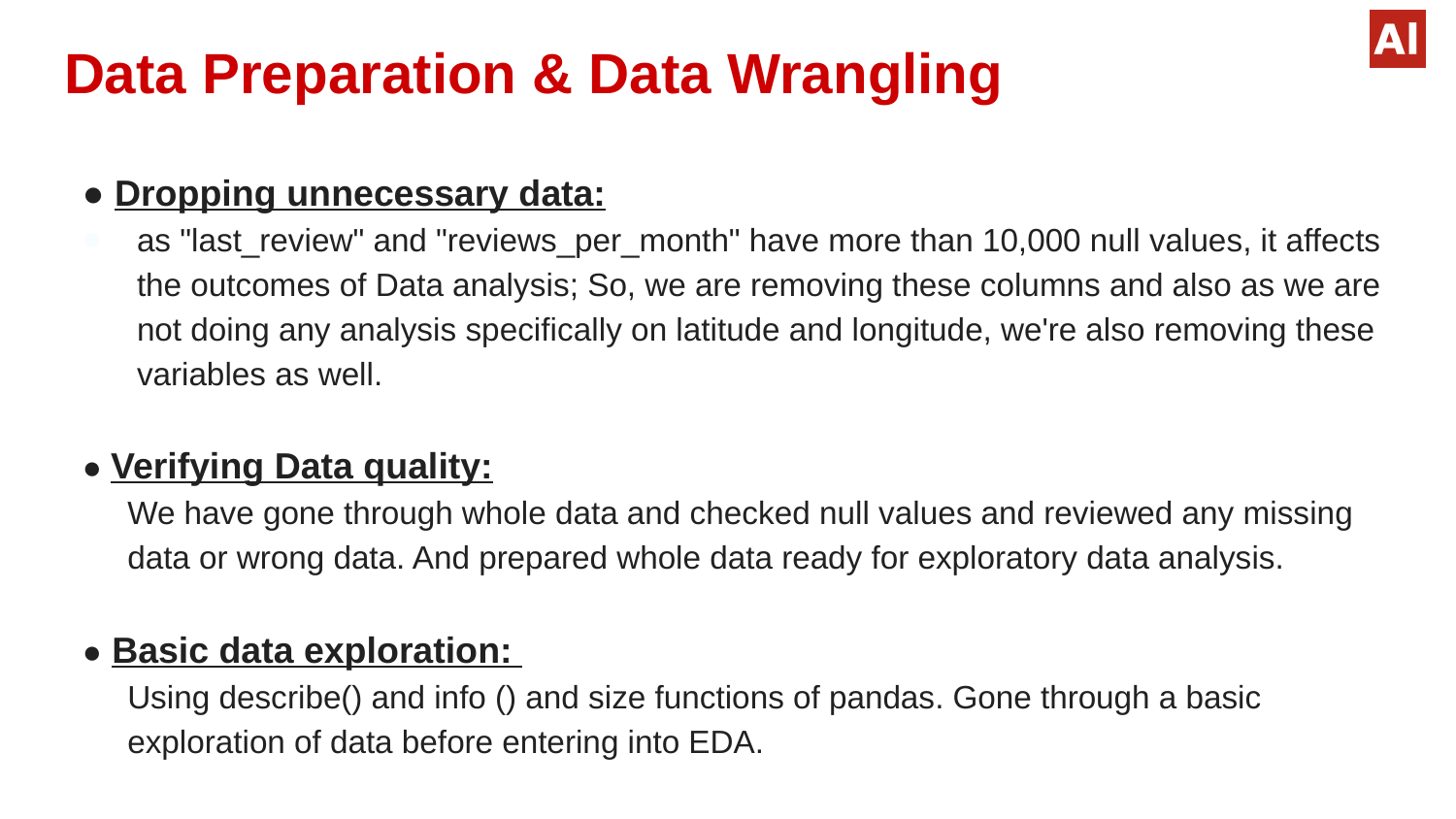

# Data Preparation & Data Wrangling
● Dropping unnecessary data:
as "last_review" and "reviews_per_month" have more than 10,000 null values, it affects the outcomes of Data analysis; So, we are removing these columns and also as we are not doing any analysis specifically on latitude and longitude, we're also removing these variables as well.

● Verifying Data quality:
     We have gone through whole data and checked null values and reviewed any missing
     data or wrong data. And prepared whole data ready for exploratory data analysis.

● Basic data exploration:
     Using describe() and info () and size functions of pandas. Gone through a basic
     exploration of data before entering into EDA.